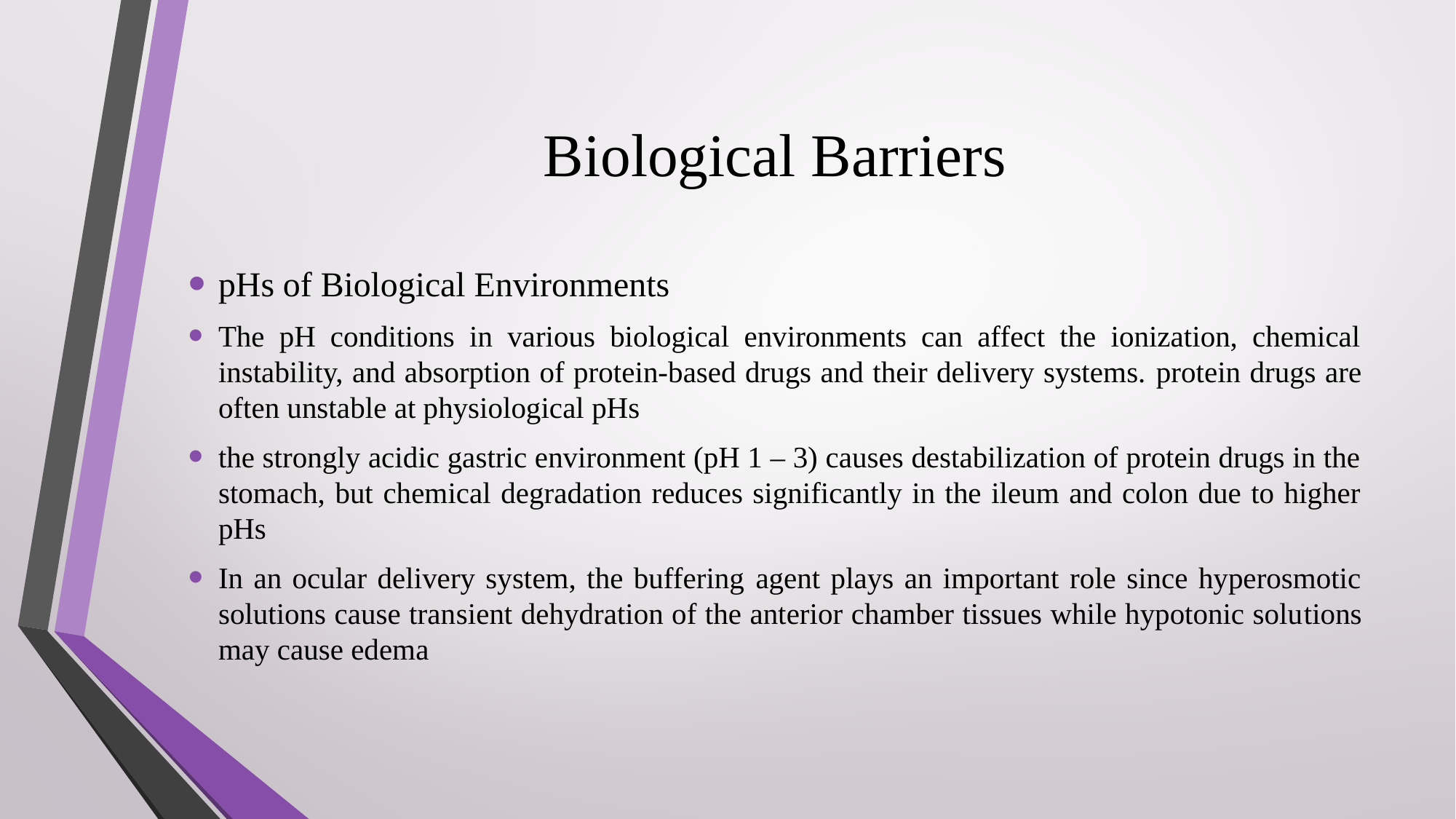

# Biological Barriers
pHs of Biological Environments
The pH conditions in various biological environments can affect the ionization, chemical instability, and absorption of protein-based drugs and their delivery systems. protein drugs are often unstable at physiological pHs
the strongly acidic gastric environment (pH 1 – 3) causes destabilization of protein drugs in the stomach, but chemical degradation reduces significantly in the ileum and colon due to higher pHs
In an ocular delivery system, the buffering agent plays an important role since hyperosmotic solutions cause transient dehydration of the anterior chamber tissues while hypotonic solutions may cause edema